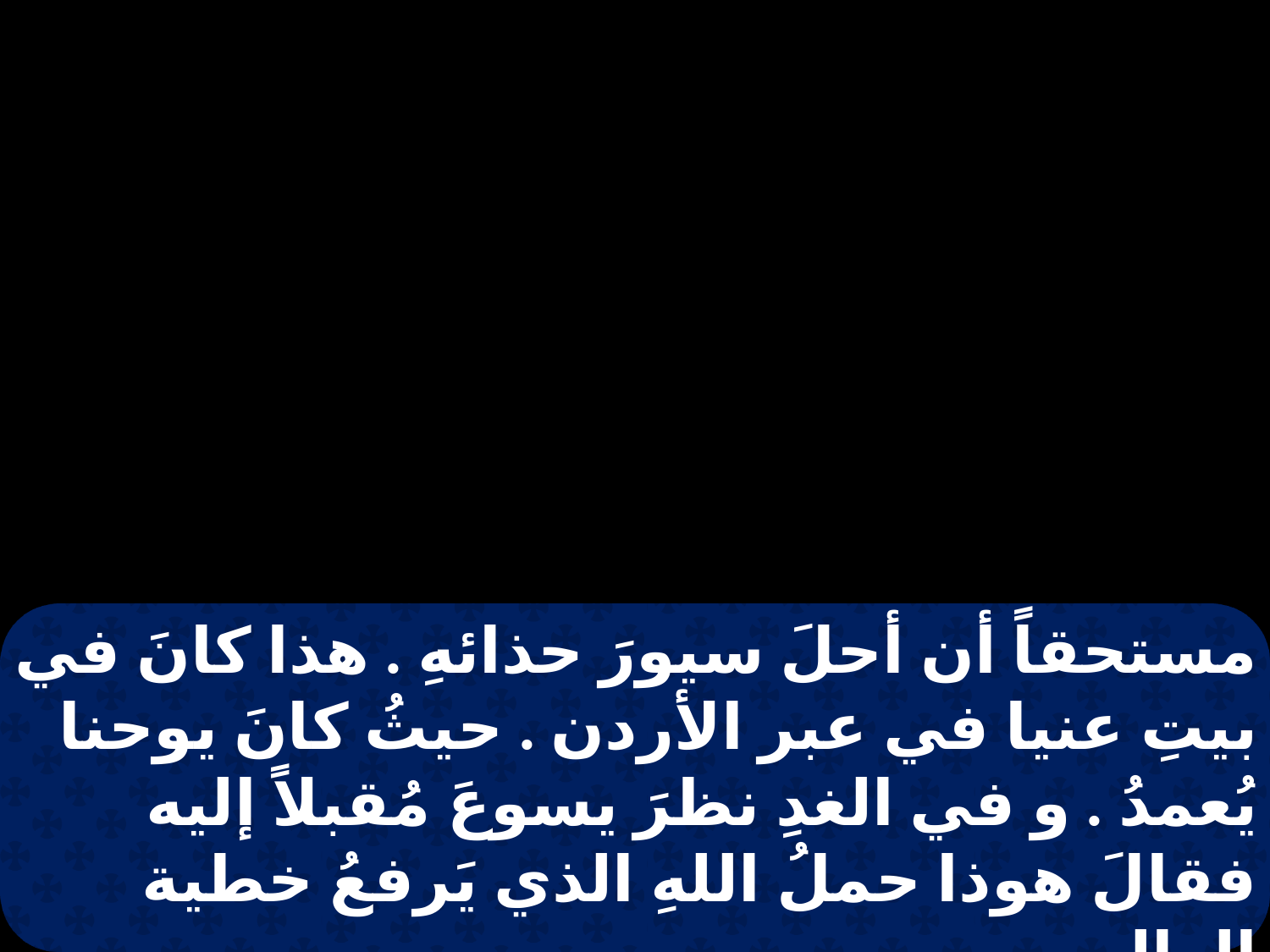

مستحقاً أن أحلَ سيورَ حذائهِ . هذا كانَ في بيتِ عنيا في عبر الأردن . حيثُ كانَ يوحنا يُعمدُ . و في الغدِ نظرَ يسوعَ مُقبلاً إليه فقالَ هوذا حملُ اللهِ الذي يَرفعُ خطية العالم